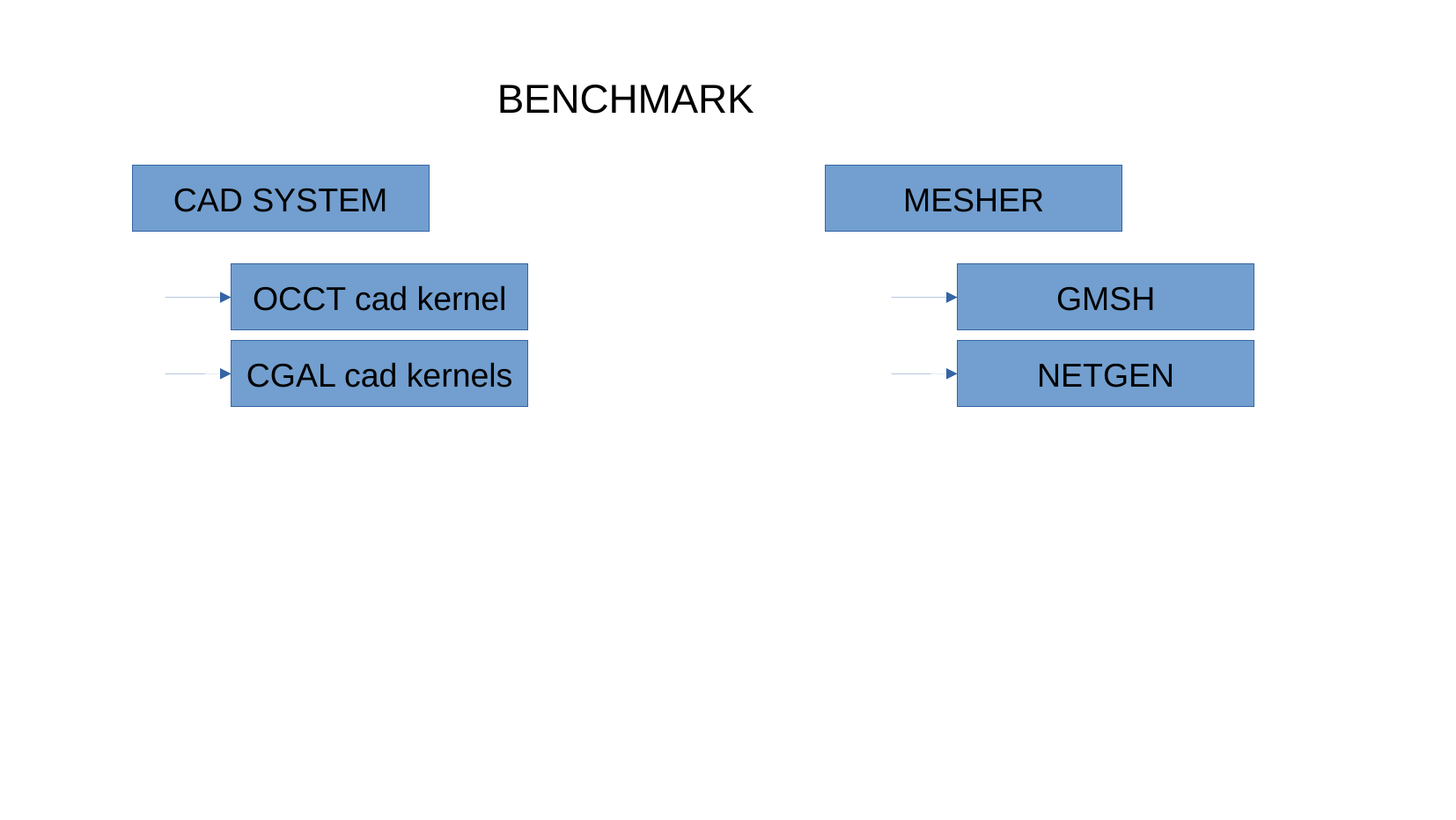

BENCHMARK
CAD SYSTEM
MESHER
OCCT cad kernel
GMSH

CGAL cad kernels
NETGEN